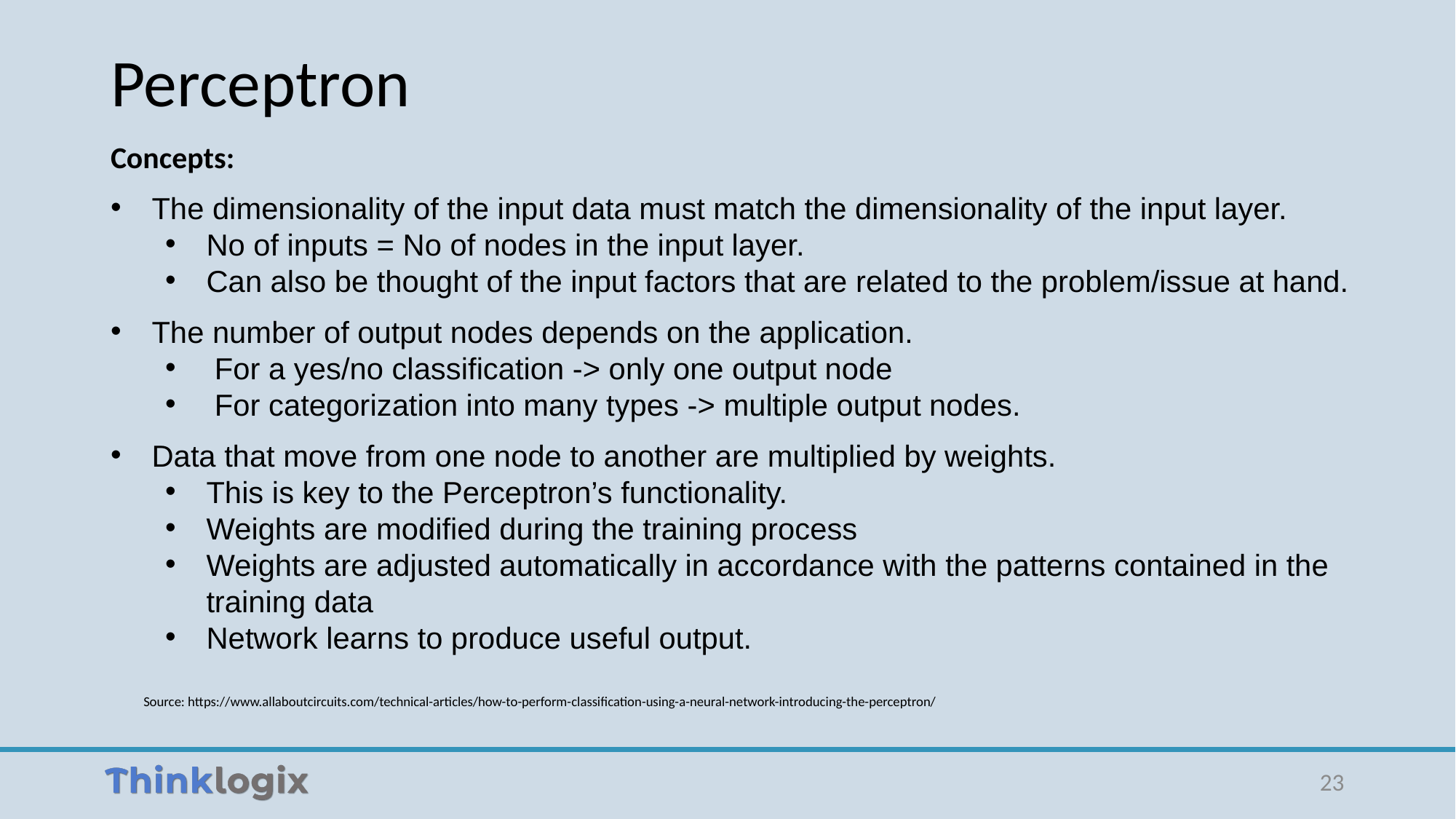

# Perceptron
Concepts:

The dimensionality of the input data must match the dimensionality of the input layer.
No of inputs = No of nodes in the input layer.
Can also be thought of the input factors that are related to the problem/issue at hand.

The number of output nodes depends on the application.
 For a yes/no classification -> only one output node
 For categorization into many types -> multiple output nodes.

Data that move from one node to another are multiplied by weights.
This is key to the Perceptron’s functionality.
Weights are modified during the training process
Weights are adjusted automatically in accordance with the patterns contained in the training data
Network learns to produce useful output.
Source: https://www.allaboutcircuits.com/technical-articles/how-to-perform-classification-using-a-neural-network-introducing-the-perceptron/
23